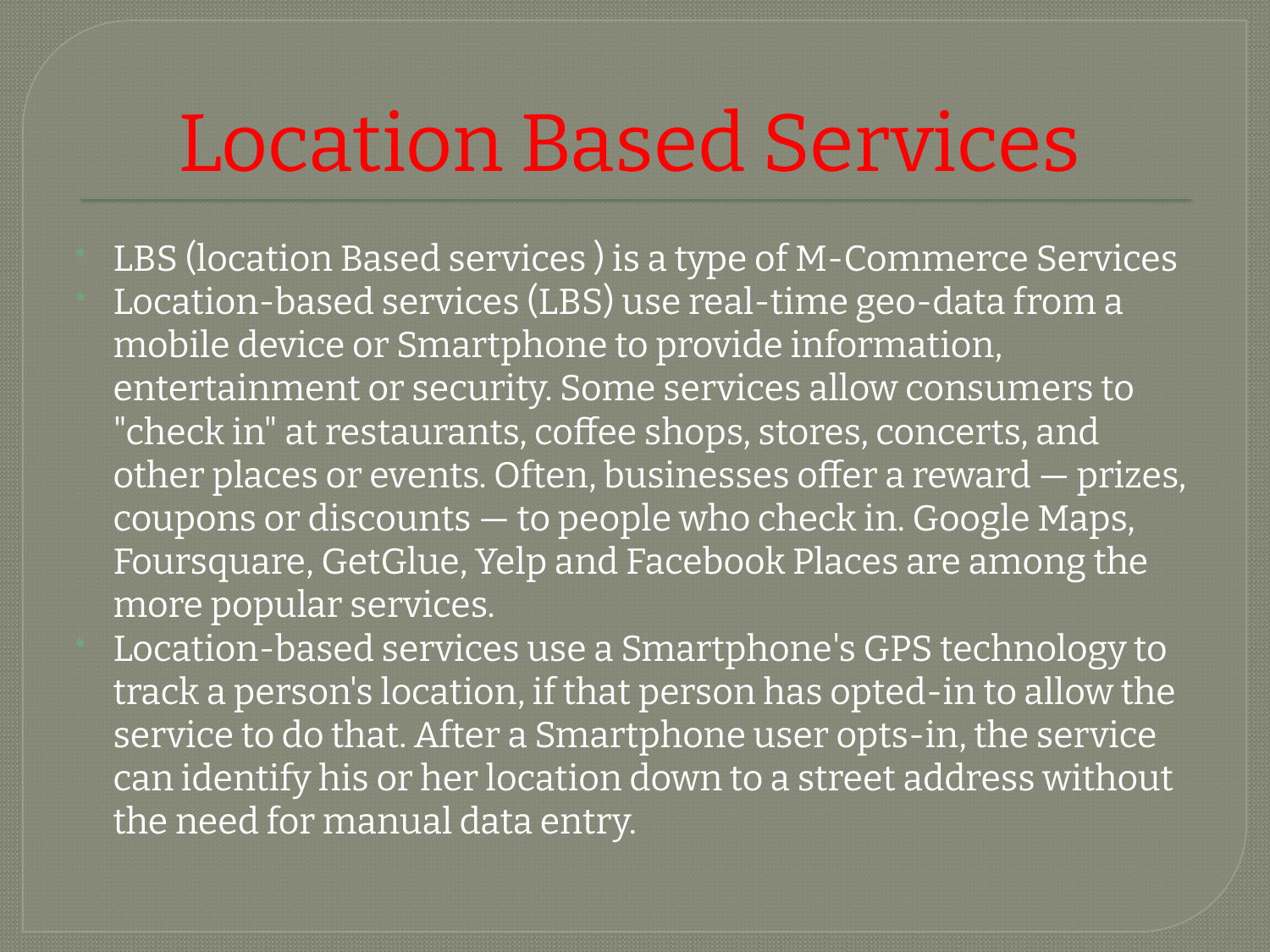

# Location Based Services
LBS (location Based services ) is a type of M-Commerce Services
Location-based services (LBS) use real-time geo-data from a mobile device or Smartphone to provide information, entertainment or security. Some services allow consumers to "check in" at restaurants, coffee shops, stores, concerts, and other places or events. Often, businesses offer a reward — prizes, coupons or discounts — to people who check in. Google Maps, Foursquare, GetGlue, Yelp and Facebook Places are among the more popular services.
Location-based services use a Smartphone's GPS technology to track a person's location, if that person has opted-in to allow the service to do that. After a Smartphone user opts-in, the service can identify his or her location down to a street address without the need for manual data entry.